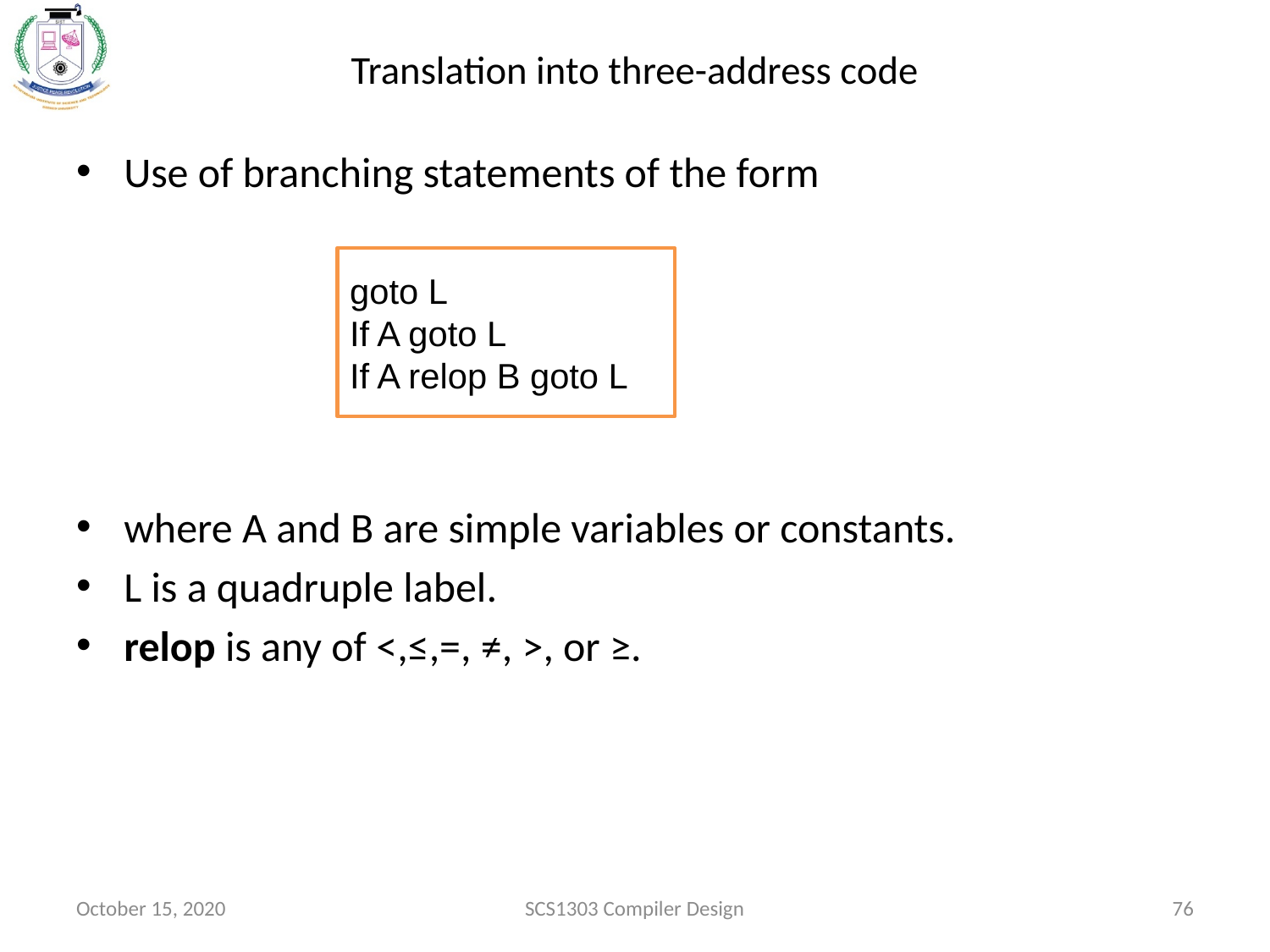

# Translation into three-address code
Use of branching statements of the form

where A and B are simple variables or constants.
L is a quadruple label.
relop is any of <,≤,=, ≠, >, or ≥.

goto L
If A goto L
If A relop B goto L

October 15, 2020
SCS1303 Compiler Design
76